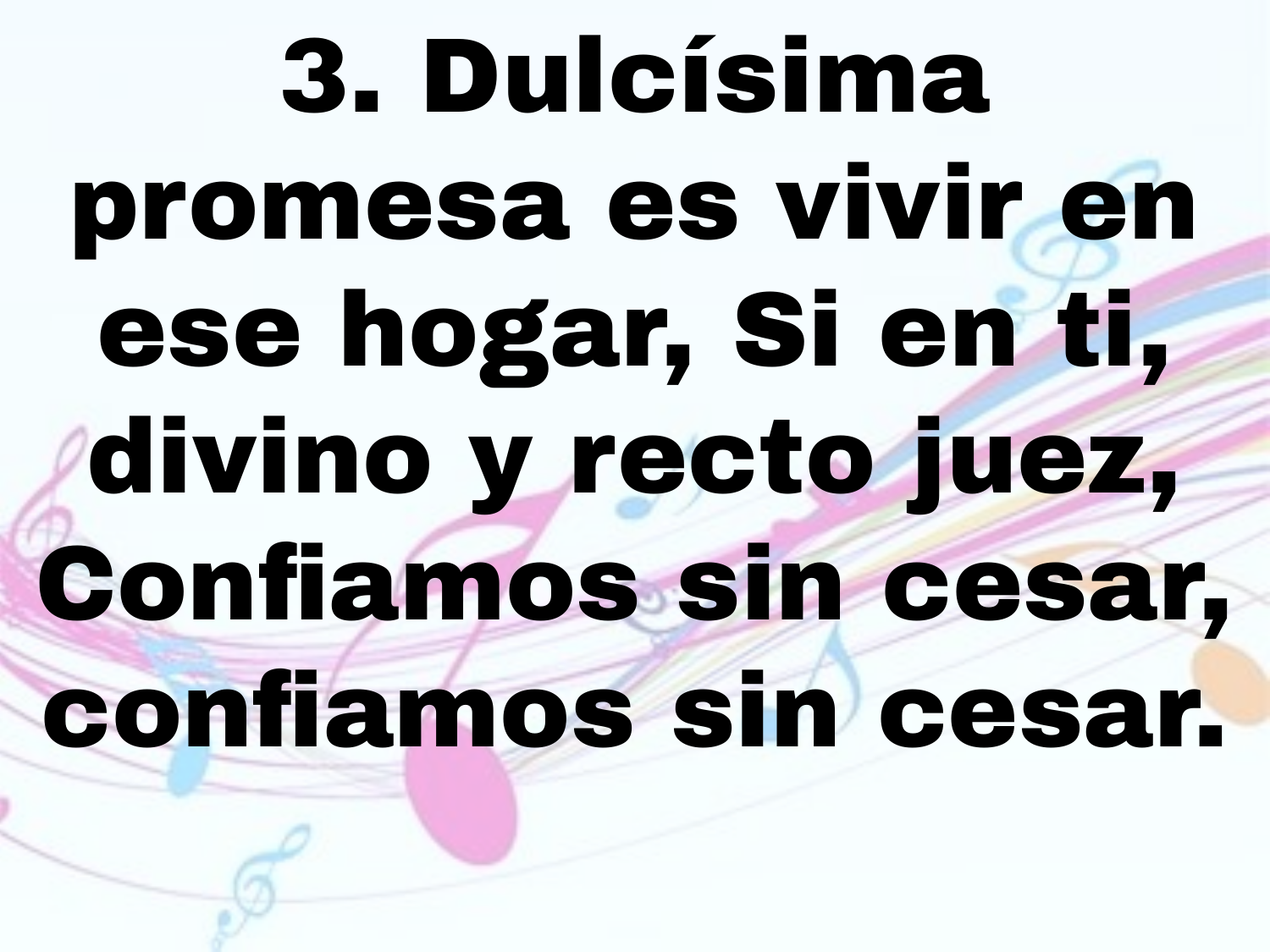

3. Dulcísima promesa es vivir en ese hogar, Si en ti, divino y recto juez, Confiamos sin cesar, confiamos sin cesar.